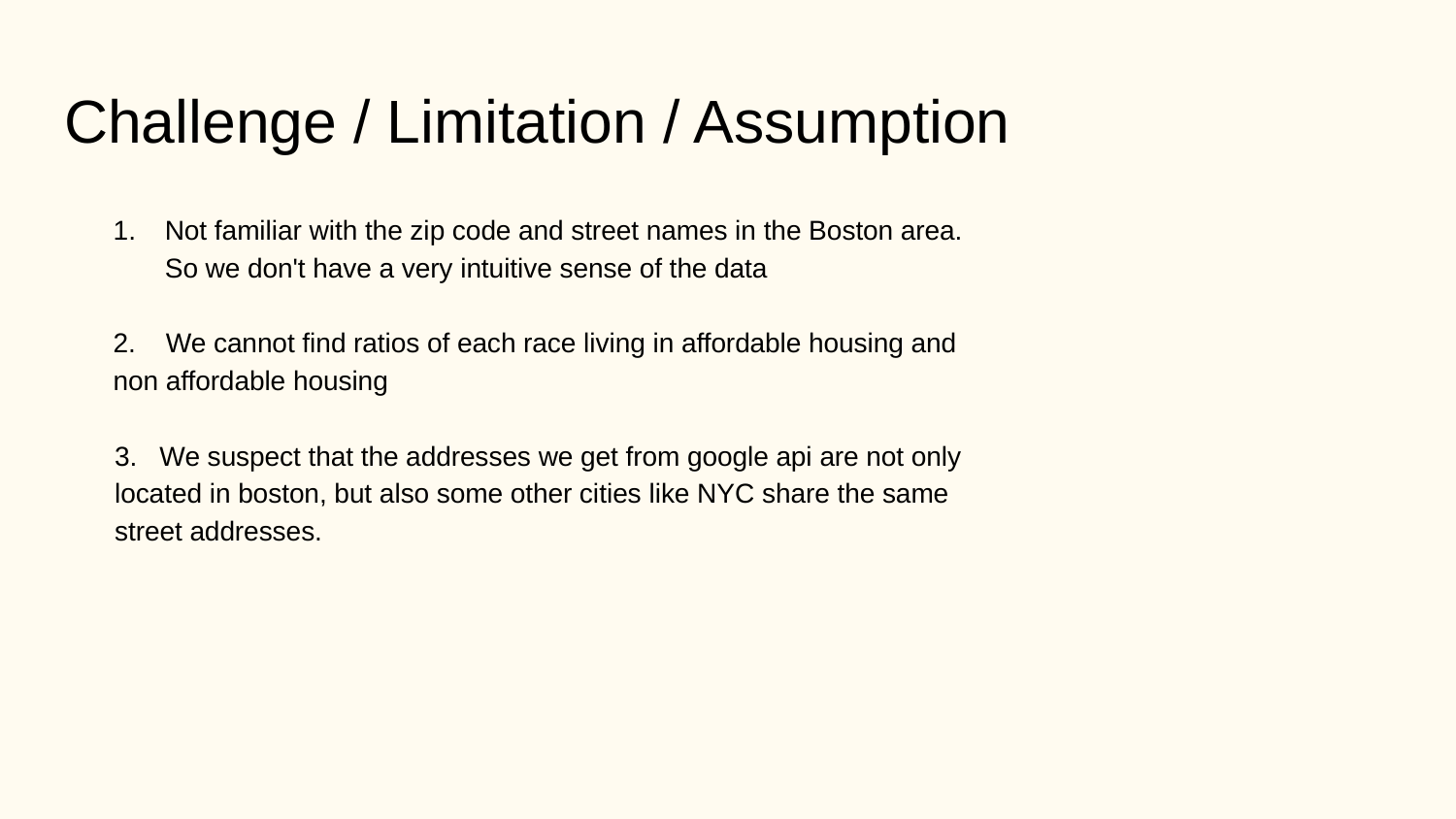

# Challenge / Limitation / Assumption
Not familiar with the zip code and street names in the Boston area. So we don't have a very intuitive sense of the data

2.    We cannot find ratios of each race living in affordable housing and non affordable housing

3.   We suspect that the addresses we get from google api are not only located in boston, but also some other cities like NYC share the same street addresses.